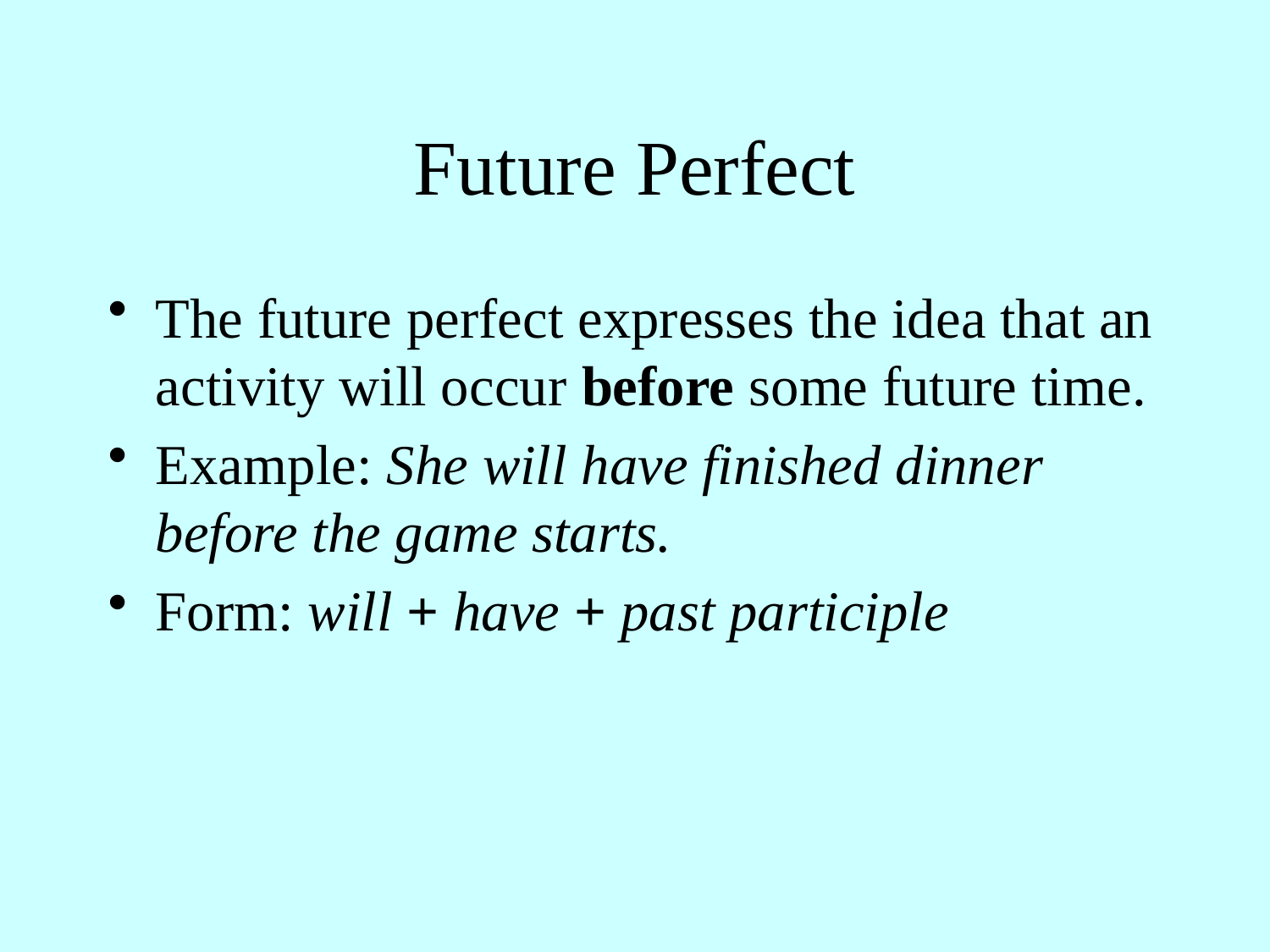

# Future Perfect
The future perfect expresses the idea that an activity will occur before some future time.
Example: She will have finished dinner before the game starts.
Form: will + have + past participle